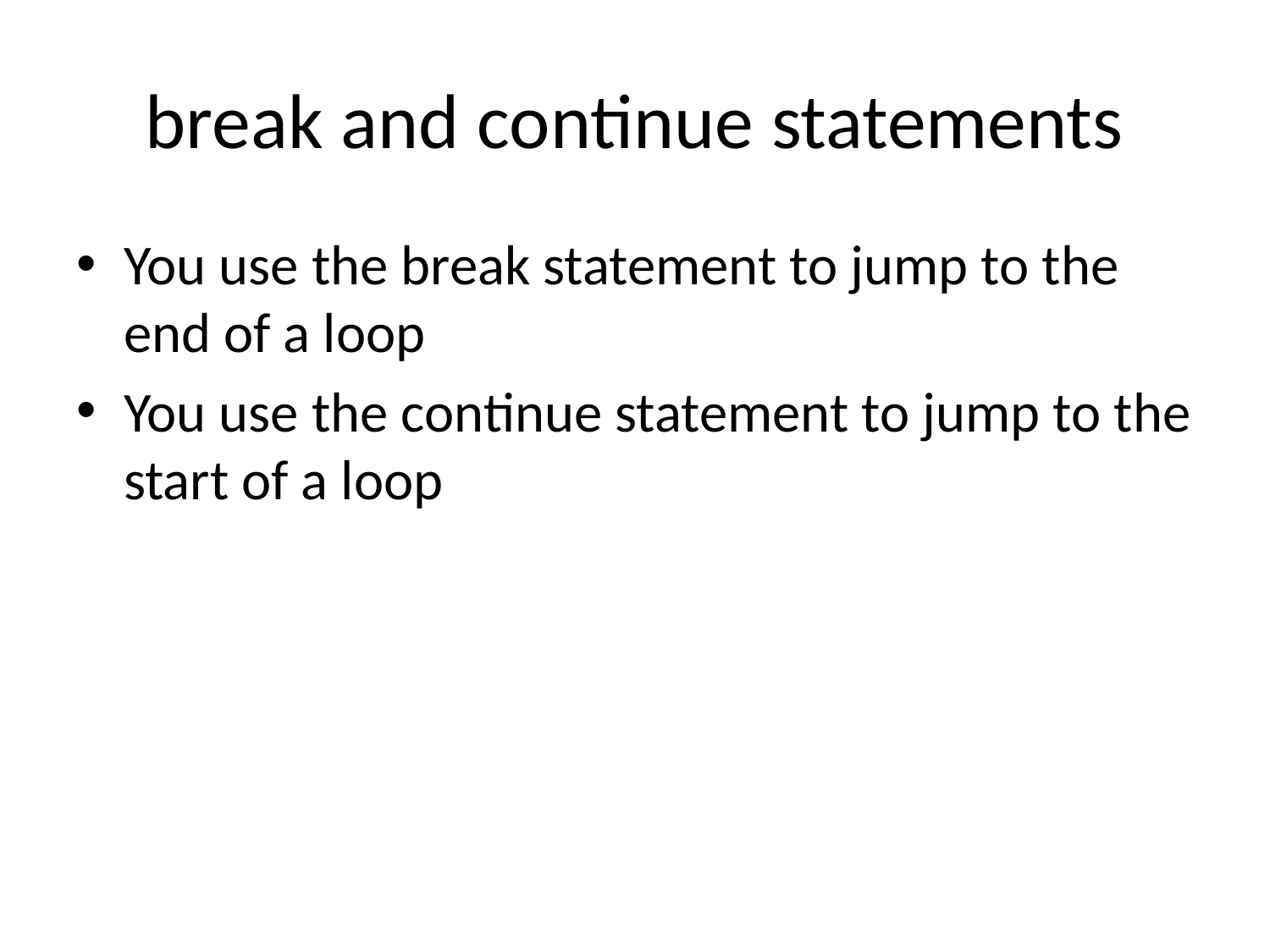

# break and continue statements
You use the break statement to jump to the end of a loop
You use the continue statement to jump to the start of a loop